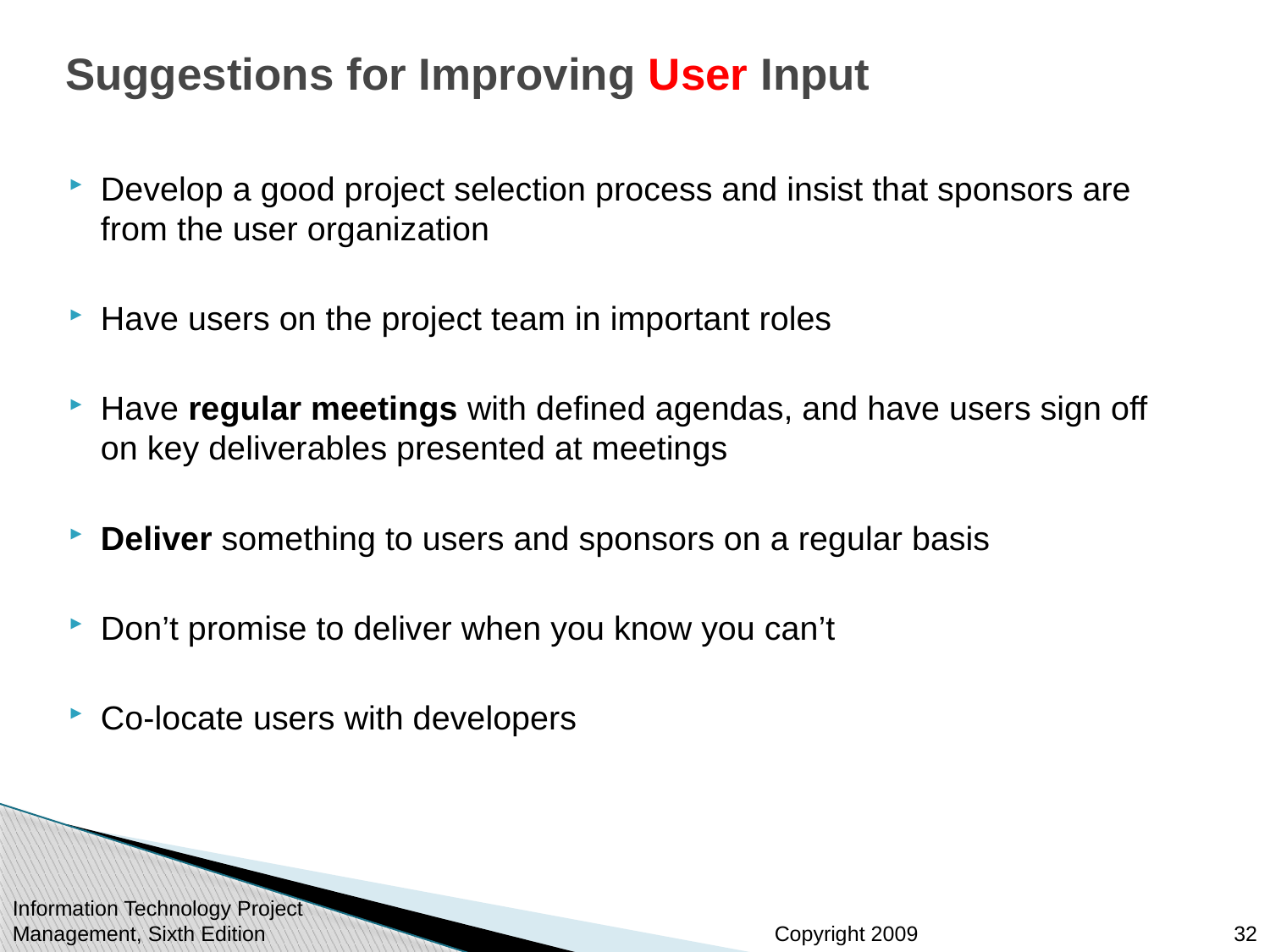

# Suggestions for Improving User Input

Develop a good project selection process and insist that sponsors are from the user organization

Have users on the project team in important roles

Have regular meetings with defined agendas, and have users sign off on key deliverables presented at meetings

Deliver something to users and sponsors on a regular basis

Don’t promise to deliver when you know you can’t

Co-locate users with developers

Information Technology Project Management, Sixth Edition
32